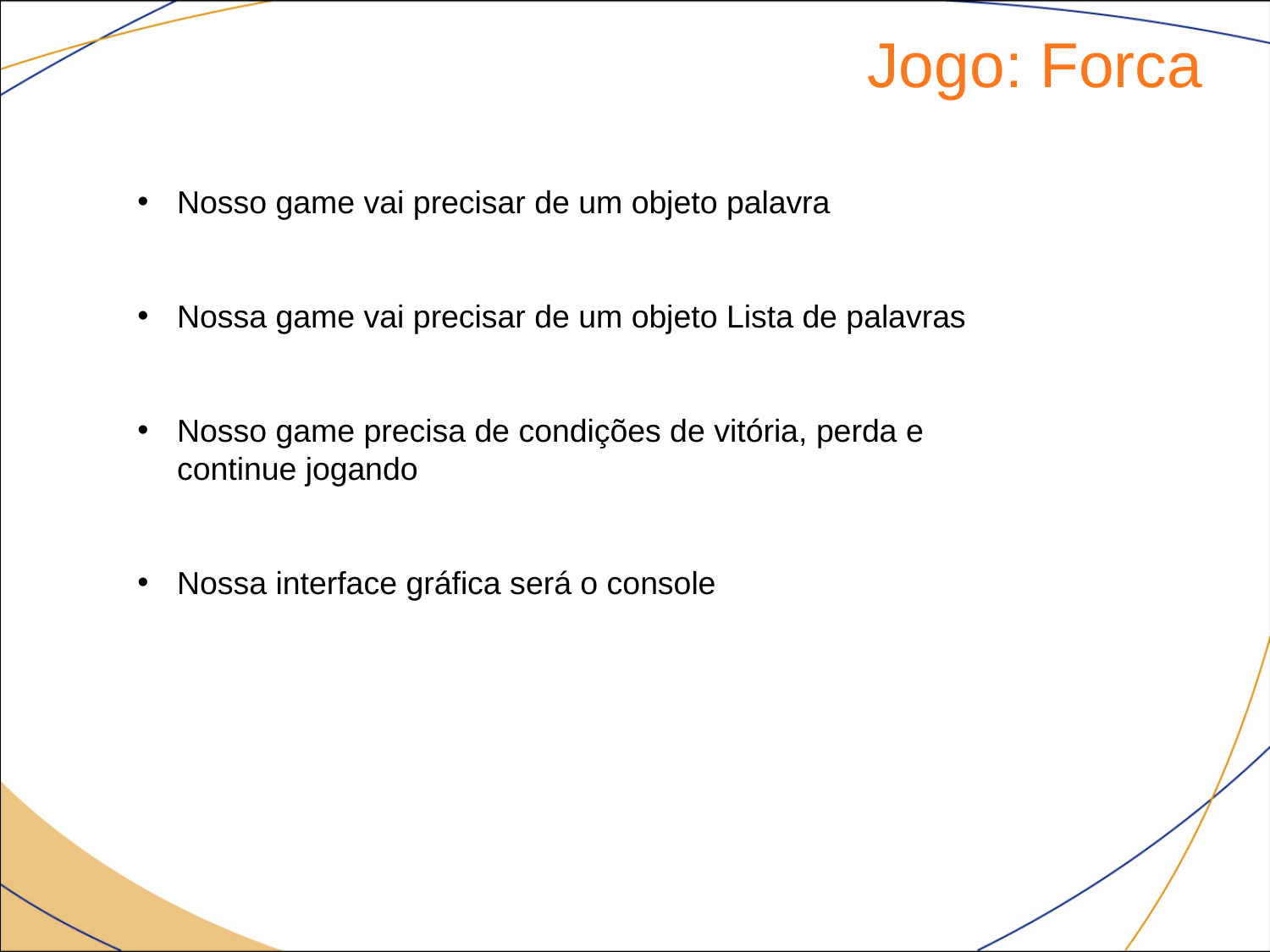

Jogo: Forca
Nosso game vai precisar de um objeto palavra

Nossa game vai precisar de um objeto Lista de palavras

Nosso game precisa de condições de vitória, perda e continue jogando

Nossa interface gráfica será o console